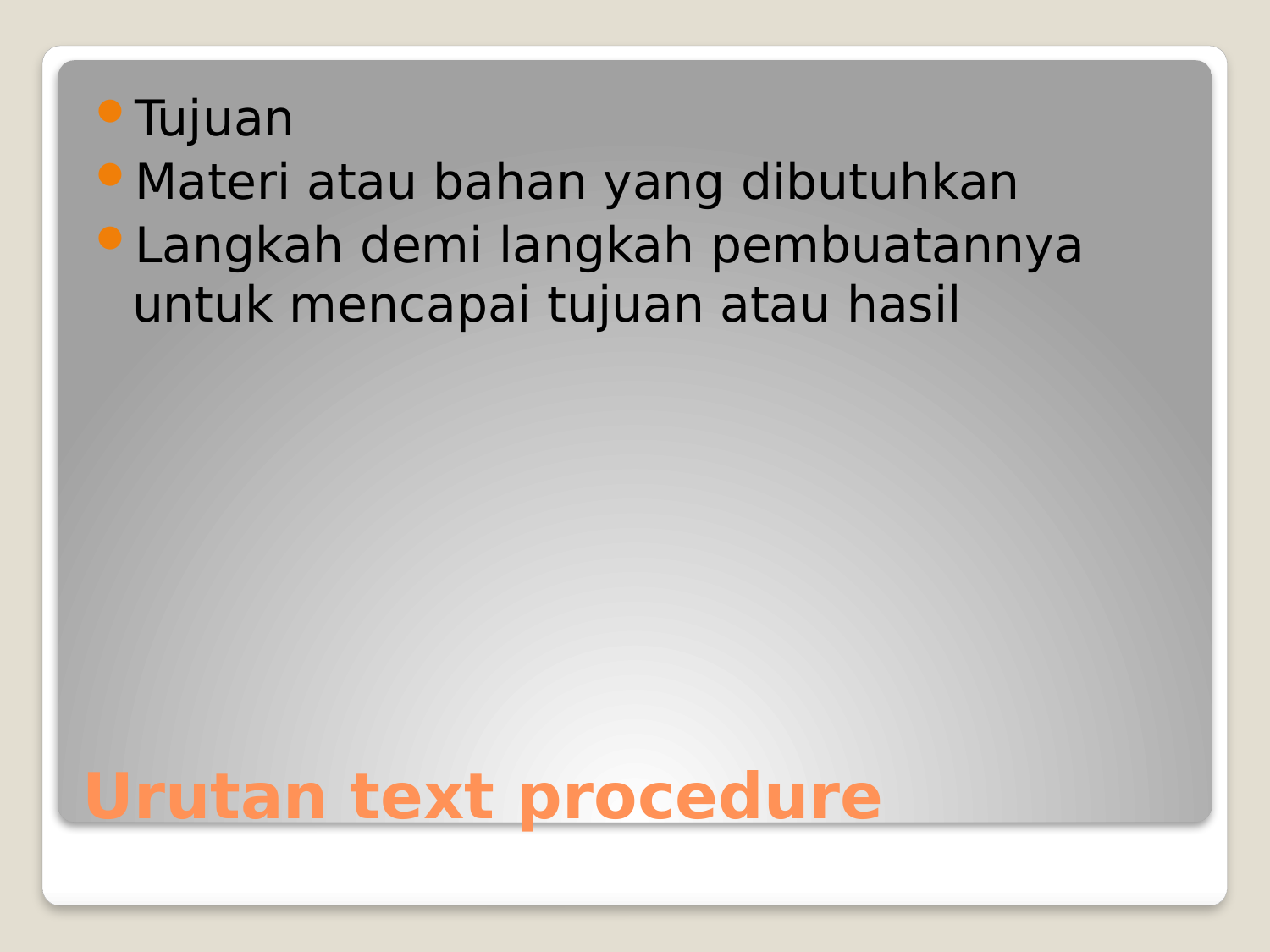

Tujuan
Materi atau bahan yang dibutuhkan
Langkah demi langkah pembuatannya untuk mencapai tujuan atau hasil

# Urutan text procedure